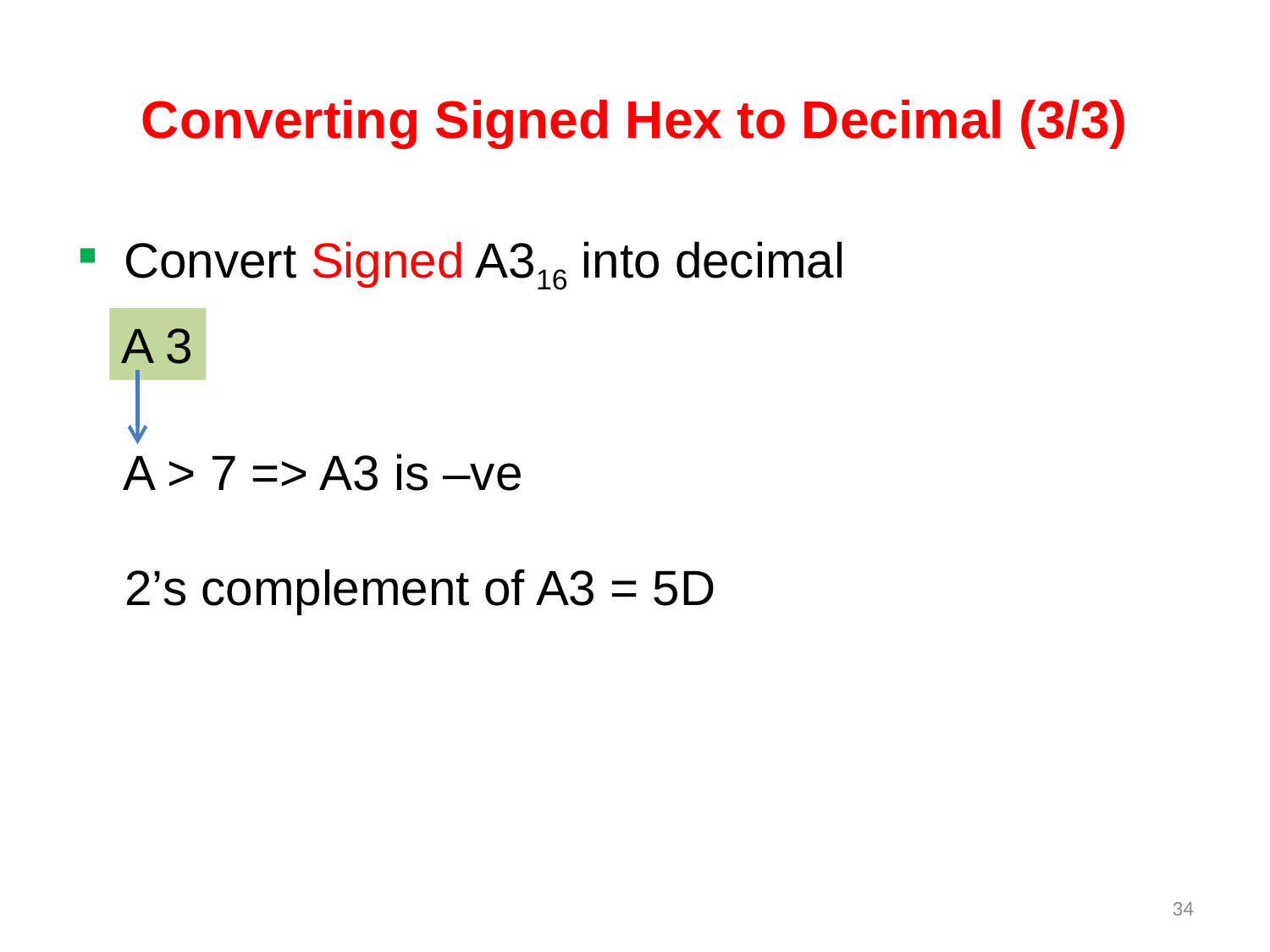

# Converting Signed Hex to Decimal (3/3)
Convert Signed A316 into decimal
A 3
A > 7 => A3 is –ve
2’s complement of A3 = 5D
34